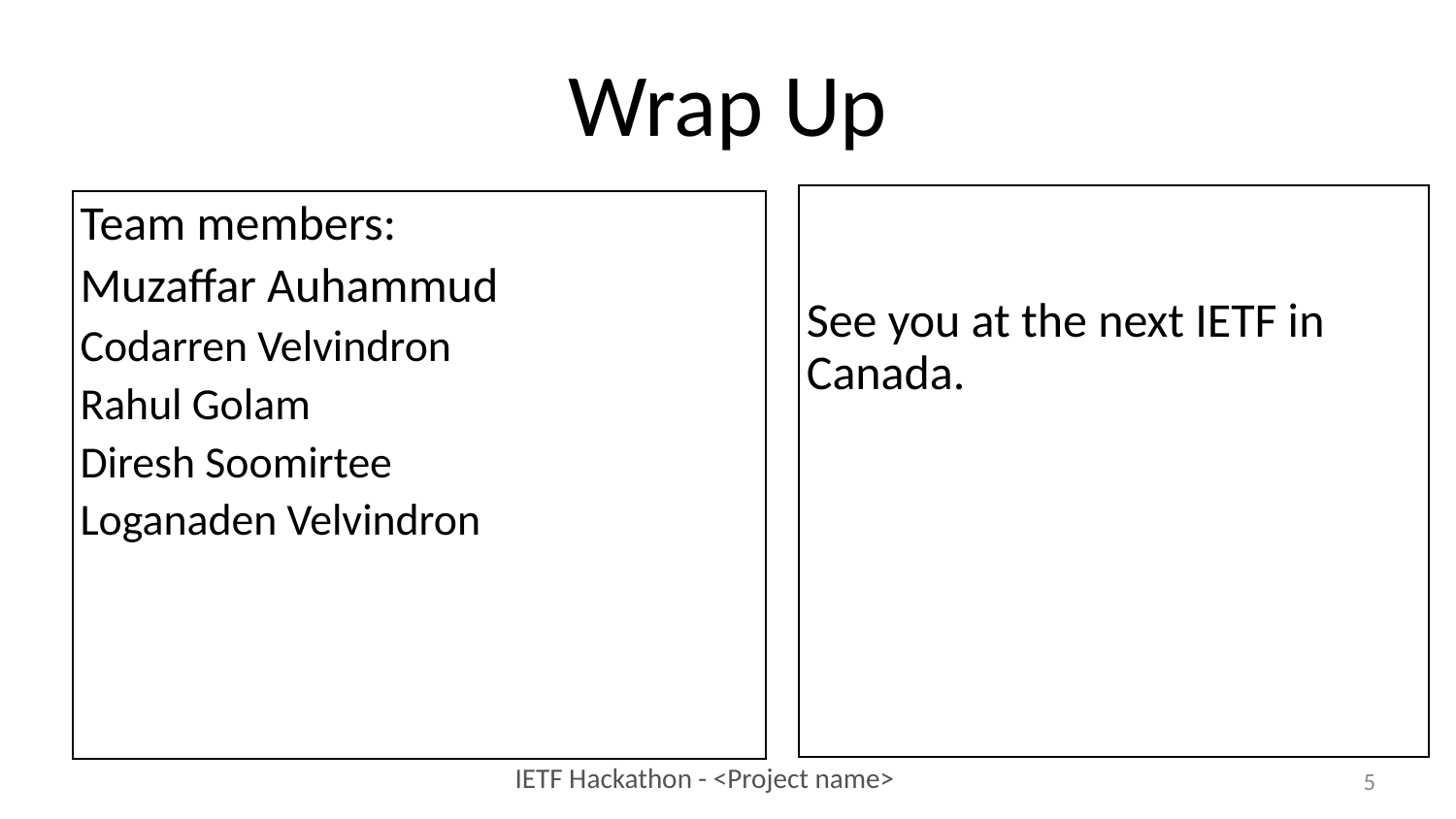

Wrap Up

See you at the next IETF in Canada.

Team members:
Muzaffar Auhammud
Codarren Velvindron
Rahul Golam
Diresh Soomirtee
Loganaden Velvindron

5